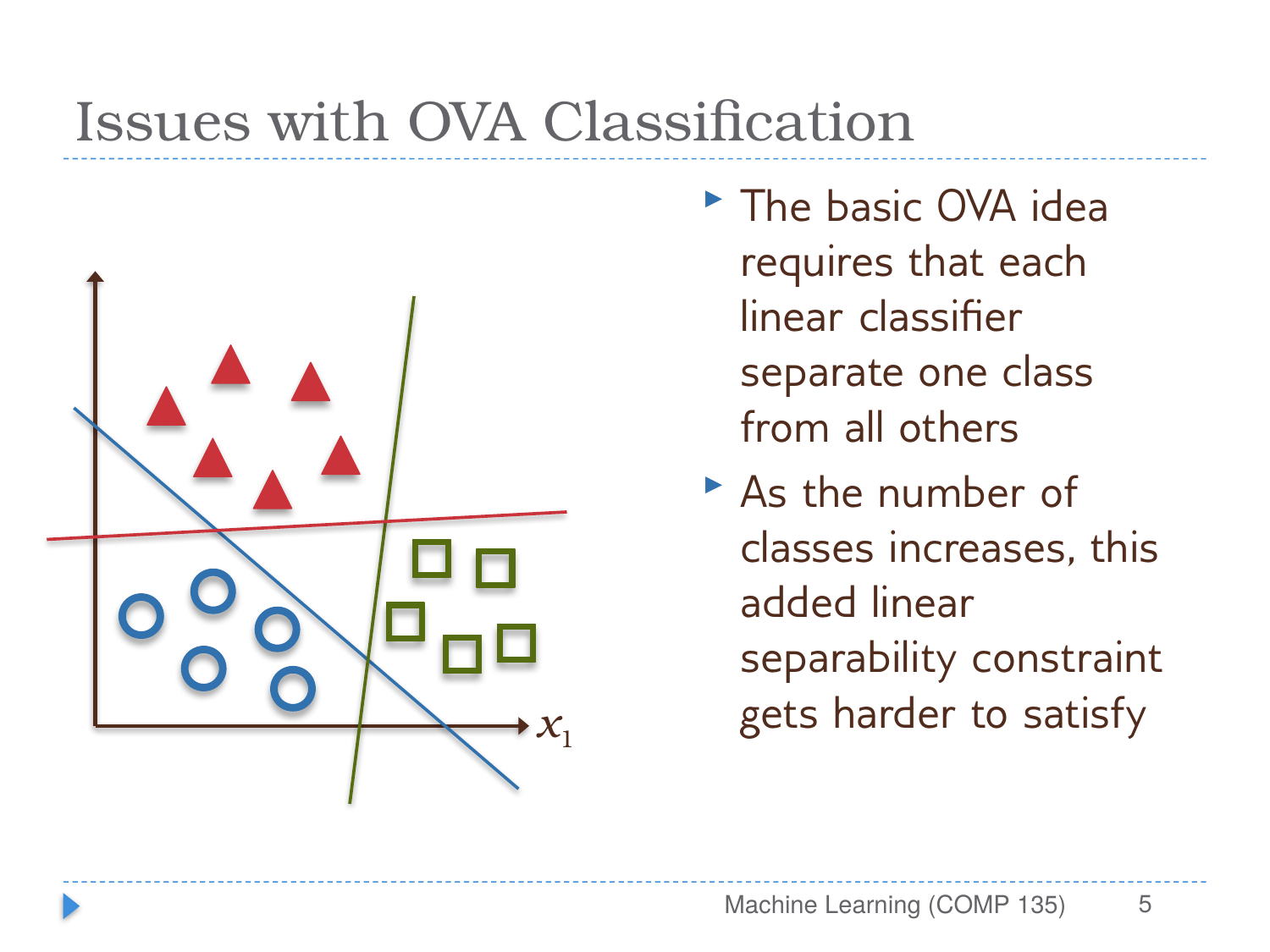

# Issues with OVA Classification
The basic OVA idea requires that each linear classifier separate one class from all others
As the number of classes increases, this added linear separability constraint gets harder to satisfy

x1

5
Machine Learning (COMP 135)